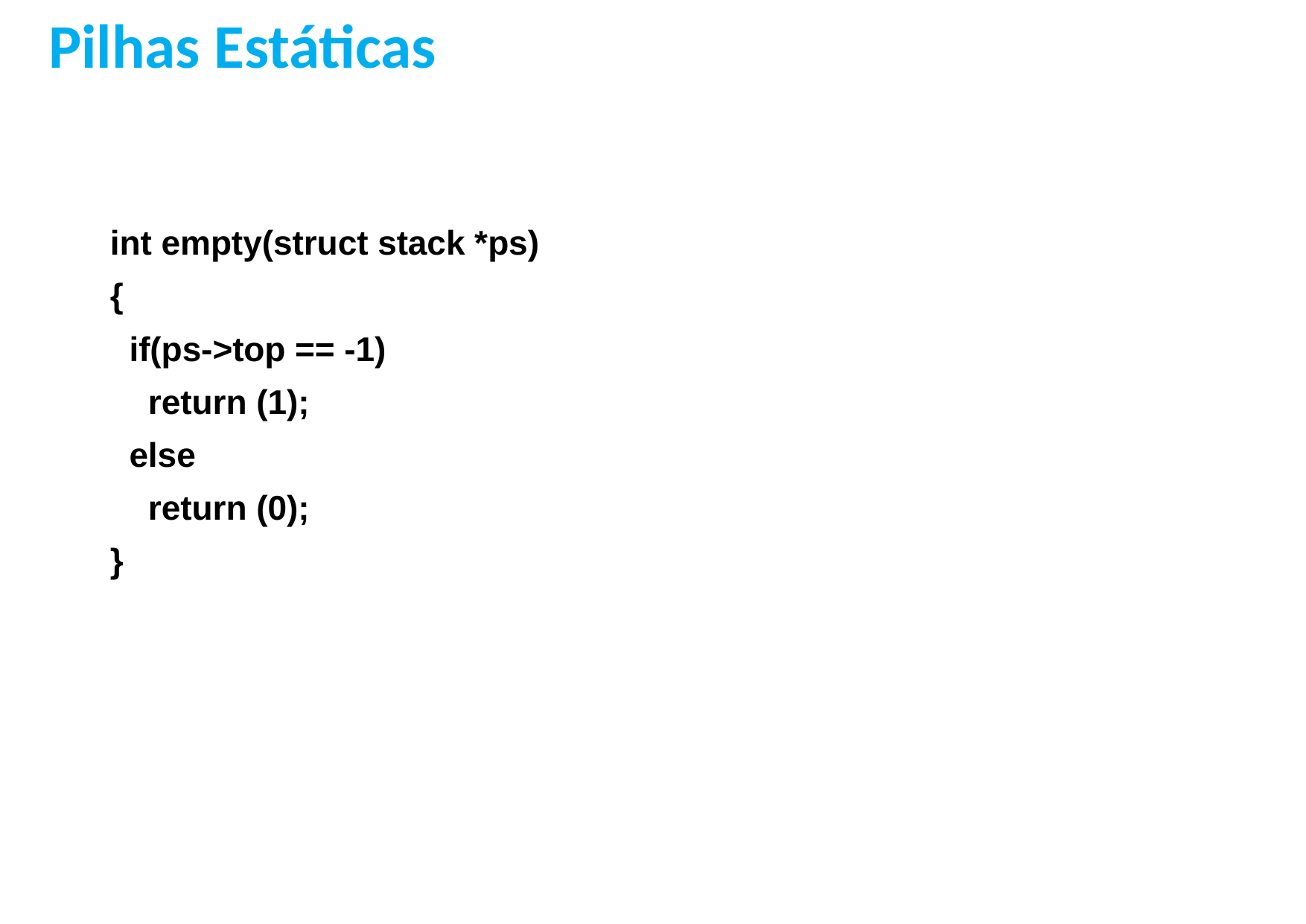

Pilhas Estáticas
int empty(struct stack *ps)
{
  if(ps->top == -1)
    return (1);
  else
    return (0);
}